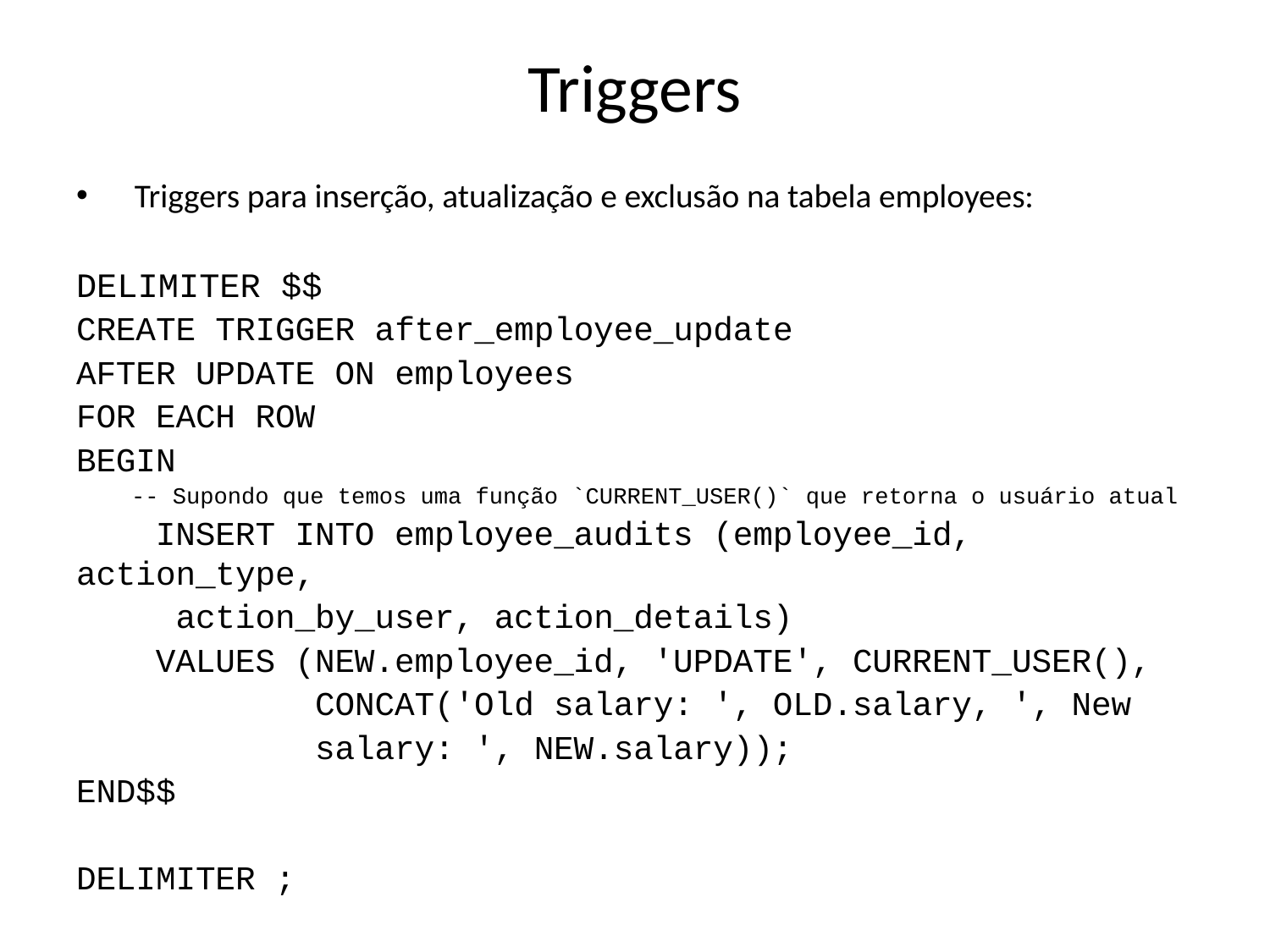

# Triggers
 Triggers para inserção, atualização e exclusão na tabela employees:

DELIMITER $$
CREATE TRIGGER after_employee_update
AFTER UPDATE ON employees
FOR EACH ROW
BEGIN
    -- Supondo que temos uma função `CURRENT_USER()` que retorna o usuário atual
    INSERT INTO employee_audits (employee_id, action_type,
     action_by_user, action_details)
    VALUES (NEW.employee_id, 'UPDATE', CURRENT_USER(),
            CONCAT('Old salary: ', OLD.salary, ', New
            salary: ', NEW.salary));
END$$

DELIMITER ;